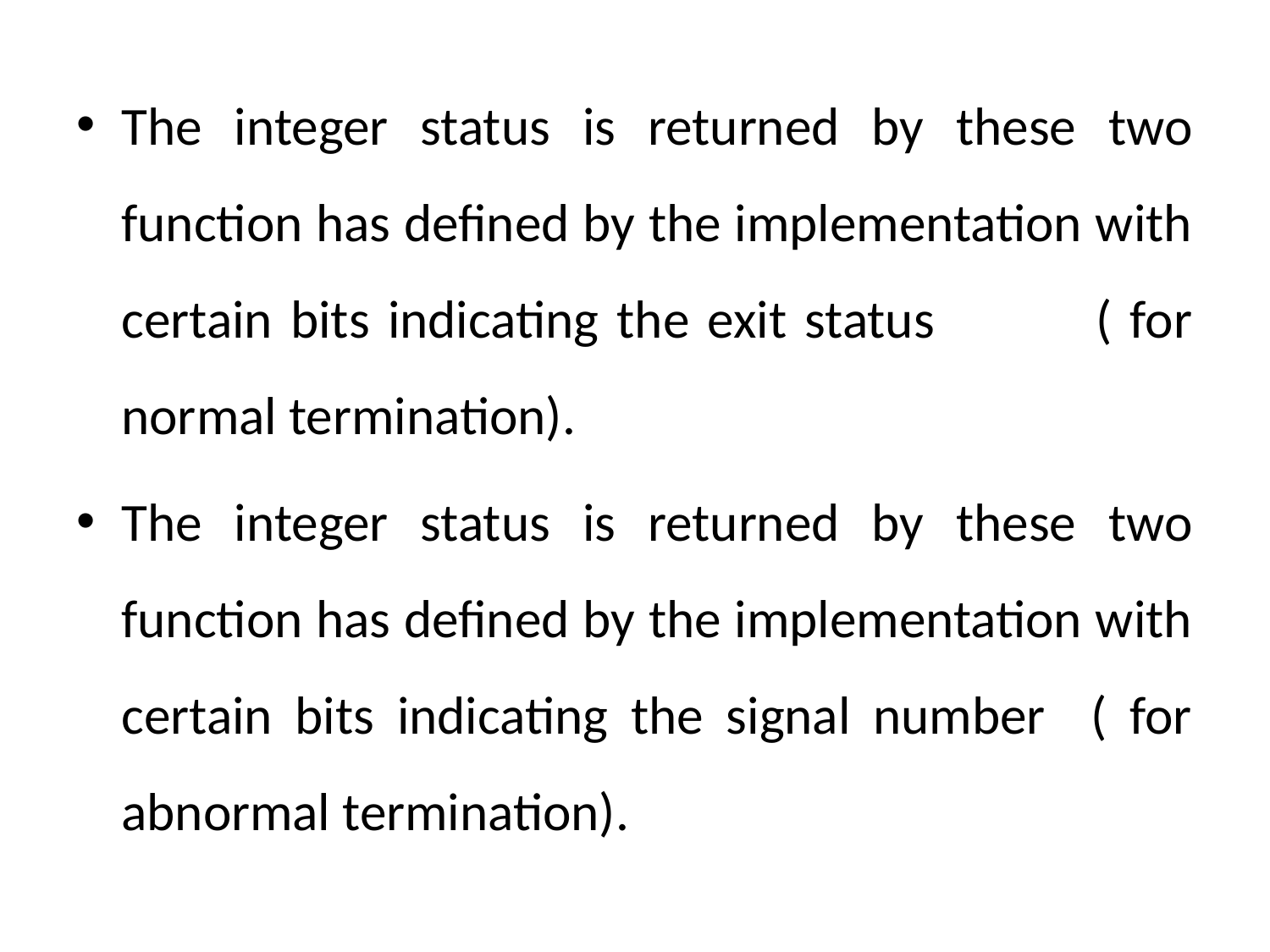

The integer status is returned by these two function has defined by the implementation with certain bits indicating the exit status         ( for normal termination).
The integer status is returned by these two function has defined by the implementation with certain bits indicating the signal number  ( for abnormal termination).